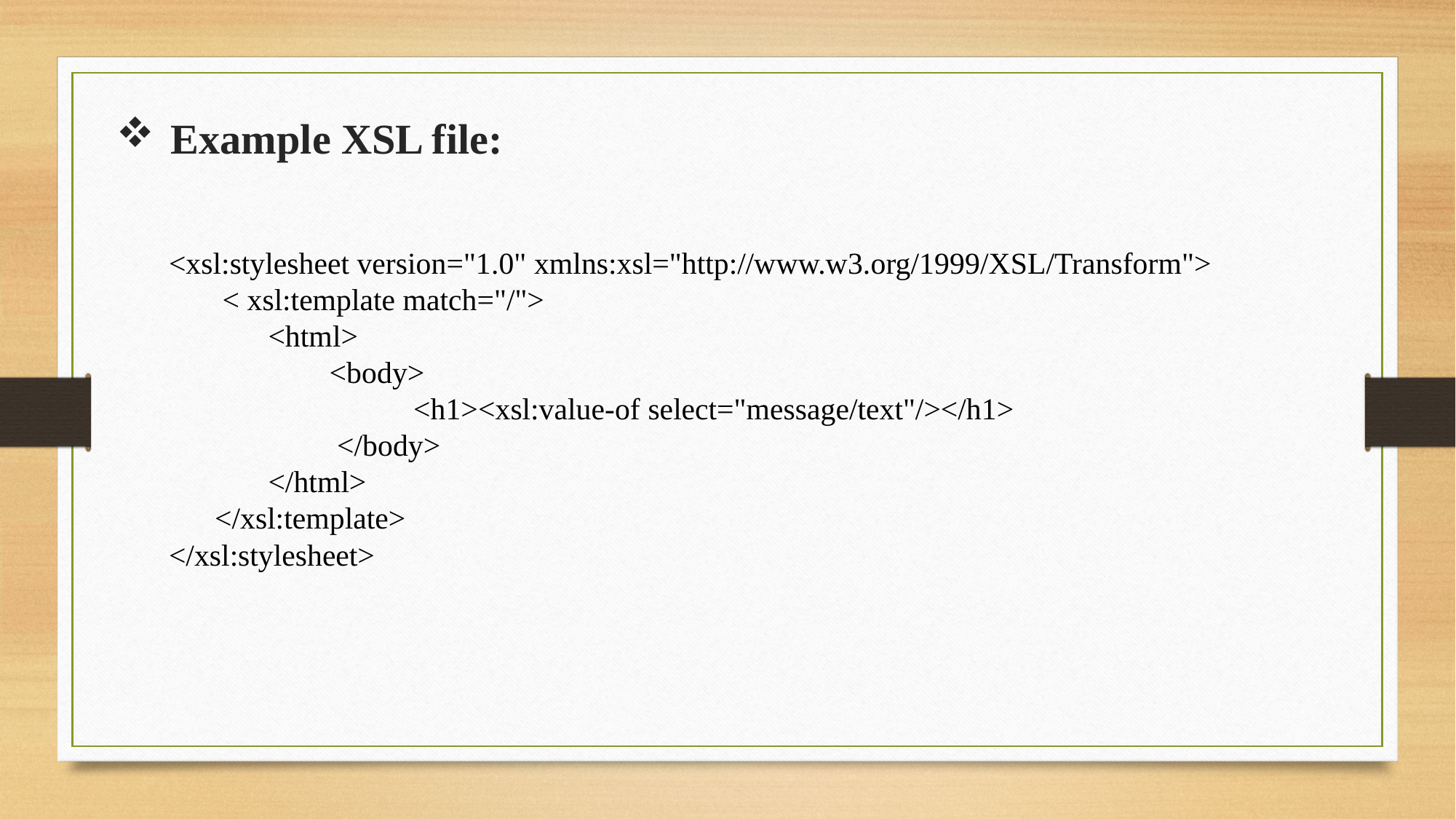

Example XSL file:
<xsl:stylesheet version="1.0" xmlns:xsl="http://www.w3.org/1999/XSL/Transform">
       < xsl:template match="/">
             <html>
                     <body>
                                <h1><xsl:value-of select="message/text"/></h1>
                      </body>
             </html>
      </xsl:template>
</xsl:stylesheet>